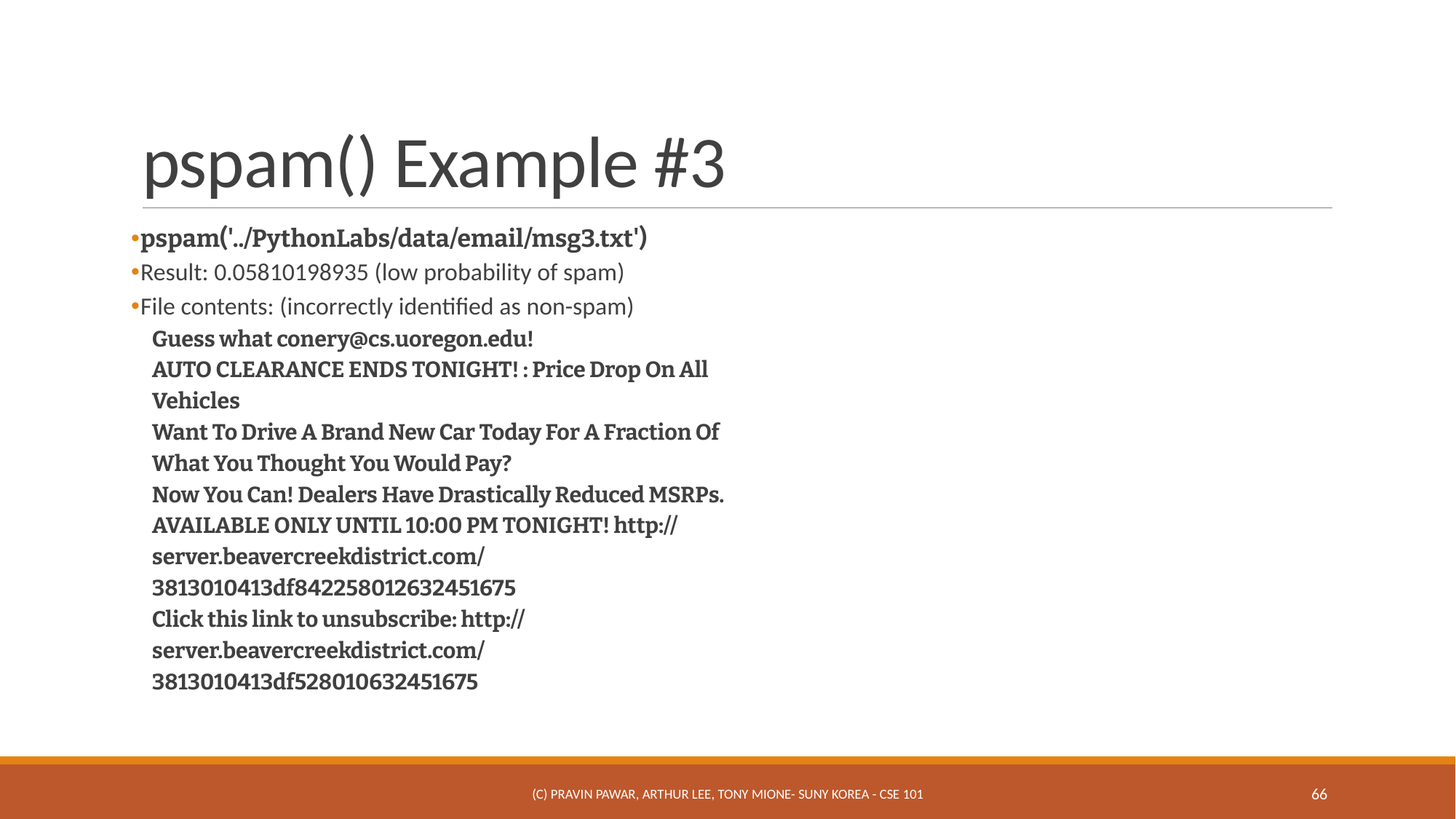

# pspam() Example #3
pspam('../PythonLabs/data/email/msg3.txt')
Result: 0.05810198935 (low probability of spam)
File contents: (incorrectly identified as non-spam)
Guess what conery@cs.uoregon.edu!
AUTO CLEARANCE ENDS TONIGHT! : Price Drop On All
Vehicles
Want To Drive A Brand New Car Today For A Fraction Of
What You Thought You Would Pay?
Now You Can! Dealers Have Drastically Reduced MSRPs.
AVAILABLE ONLY UNTIL 10:00 PM TONIGHT! http://
server.beavercreekdistrict.com/
3813010413df842258012632451675
Click this link to unsubscribe: http://
server.beavercreekdistrict.com/
3813010413df528010632451675
(c) Pravin Pawar, Arthur Lee, Tony Mione- SUNY Korea - CSE 101
66